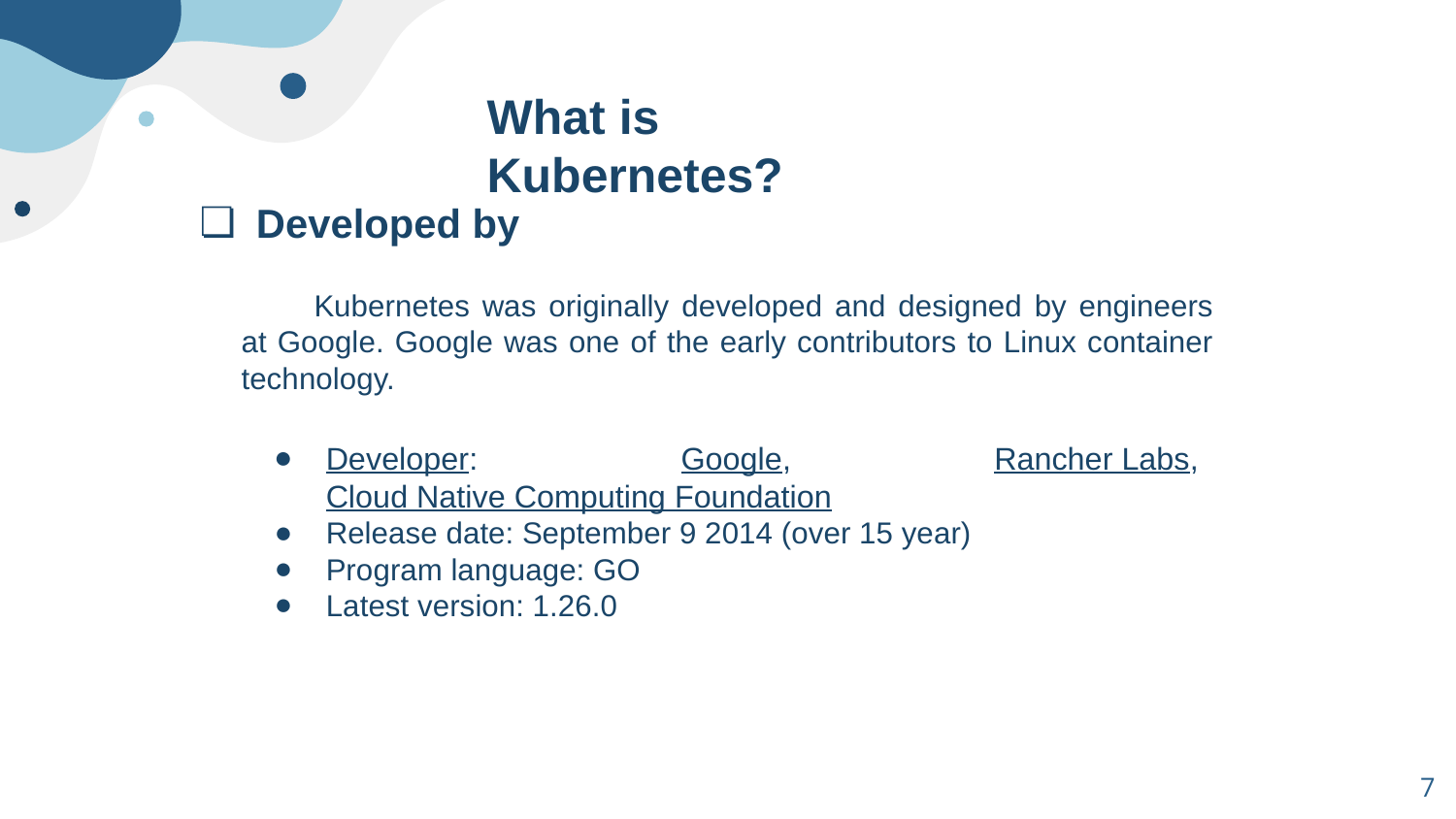

What is Kubernetes?
# Developed by
Kubernetes was originally developed and designed by engineers at Google. Google was one of the early contributors to Linux container technology.

Developer: Google, Rancher Labs, Cloud Native Computing Foundation
Release date: September 9 2014 (over 15 year)
Program language: GO
Latest version: 1.26.0

7